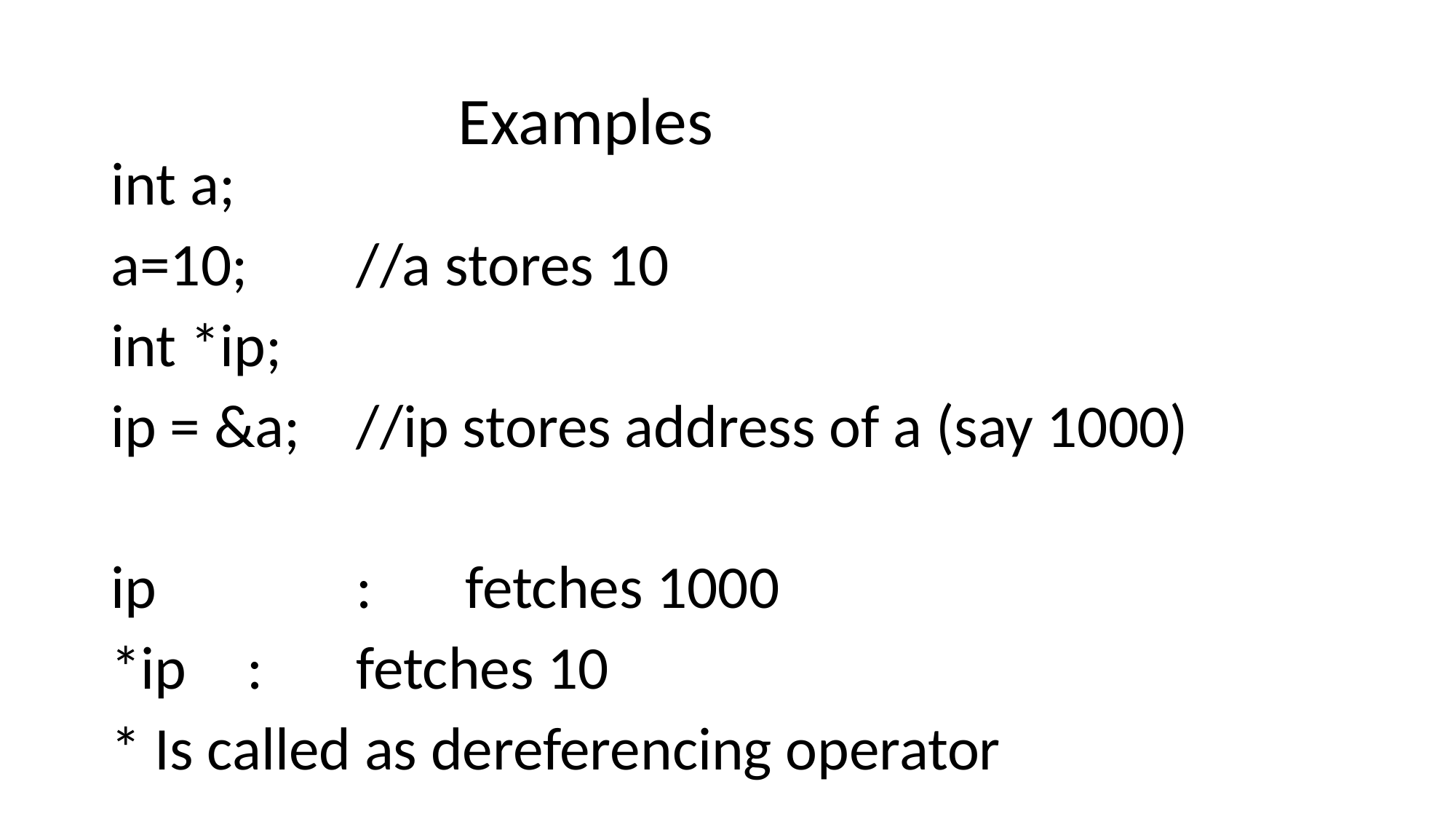

# Examples
int a;
a=10;	//a stores 10
int *ip;
ip = &a;	//ip stores address of a (say 1000)

ip		:	fetches 1000
*ip 	: 	fetches 10
* Is called as dereferencing operator